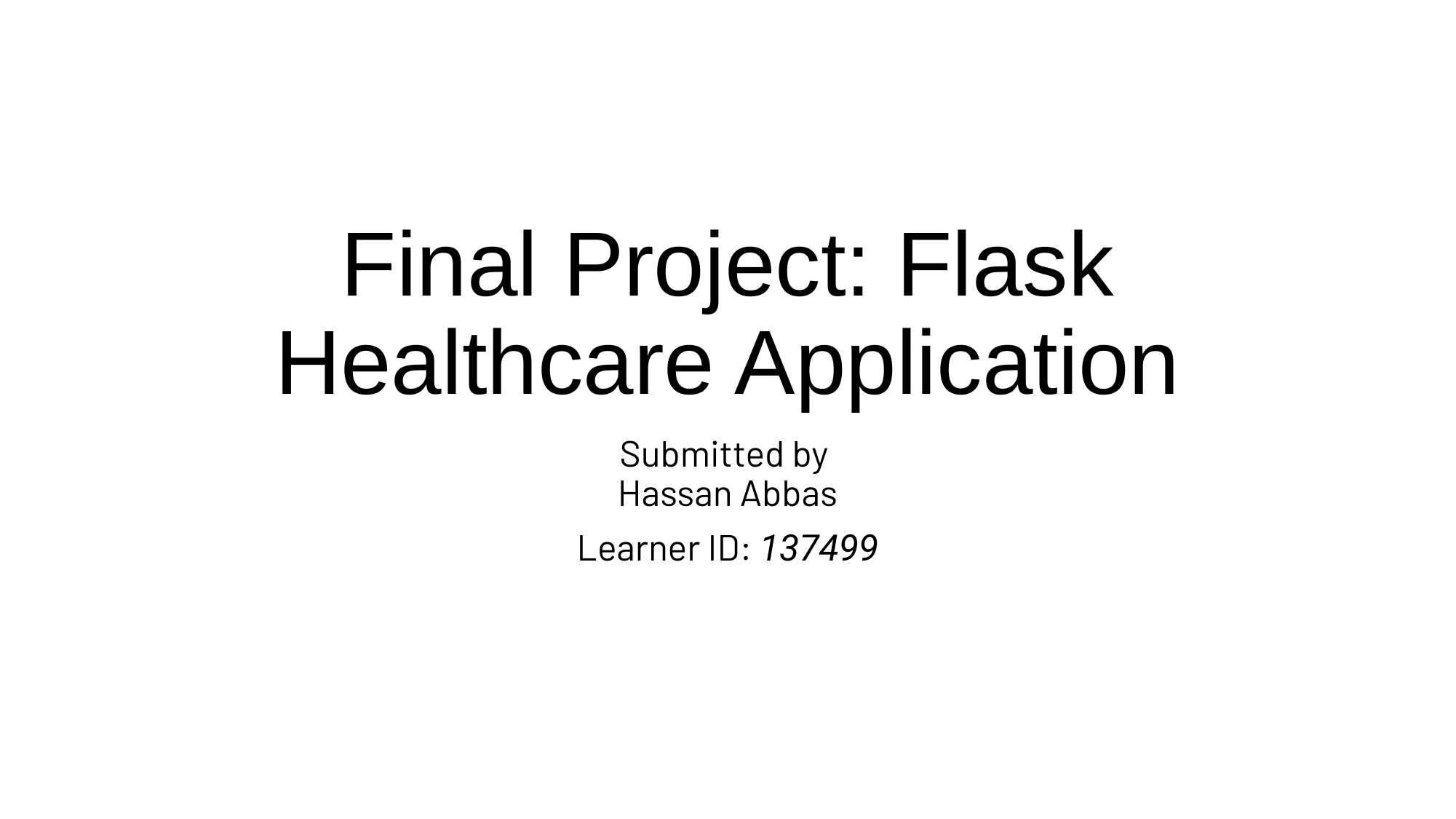

# Final Project: Flask Healthcare Application
Submitted by
Hassan Abbas
Learner ID: 137499